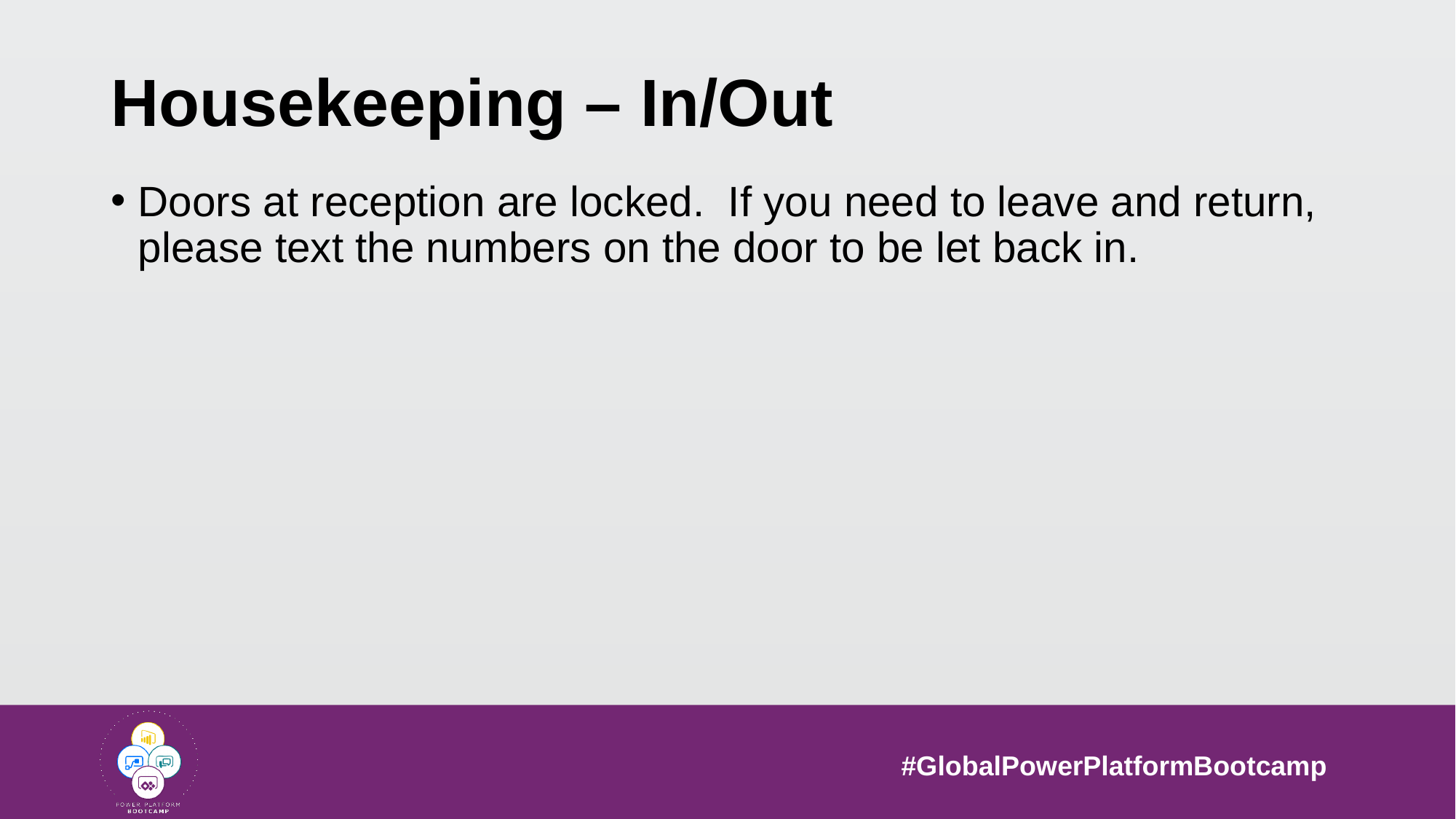

# Housekeeping – In/Out
Doors at reception are locked.  If you need to leave and return, please text the numbers on the door to be let back in.